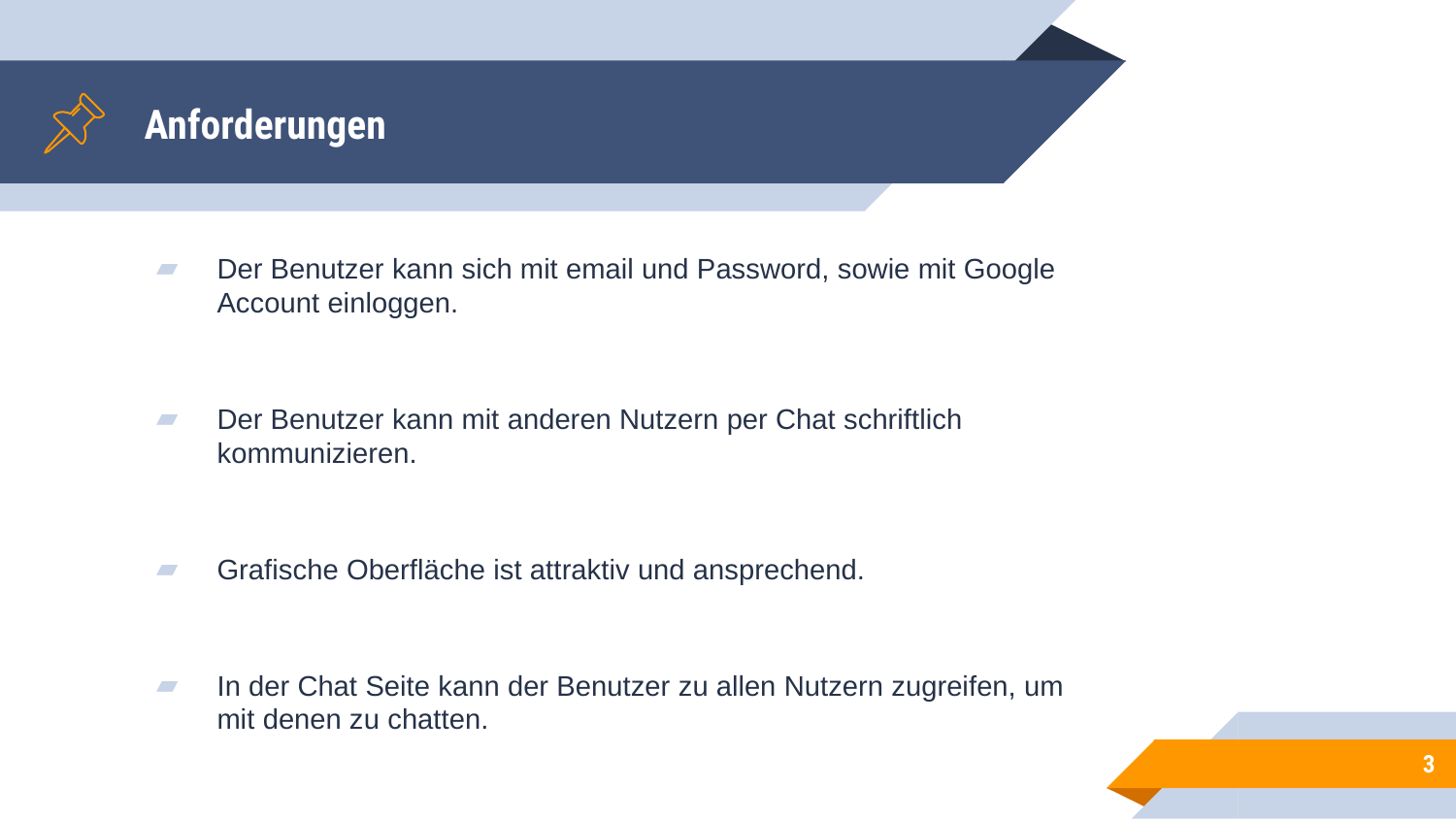

# Anforderungen

Der Benutzer kann sich mit email und Password, sowie mit Google Account einloggen.

Der Benutzer kann mit anderen Nutzern per Chat schriftlich kommunizieren.

Grafische Oberfläche ist attraktiv und ansprechend.

In der Chat Seite kann der Benutzer zu allen Nutzern zugreifen, um mit denen zu chatten.

3